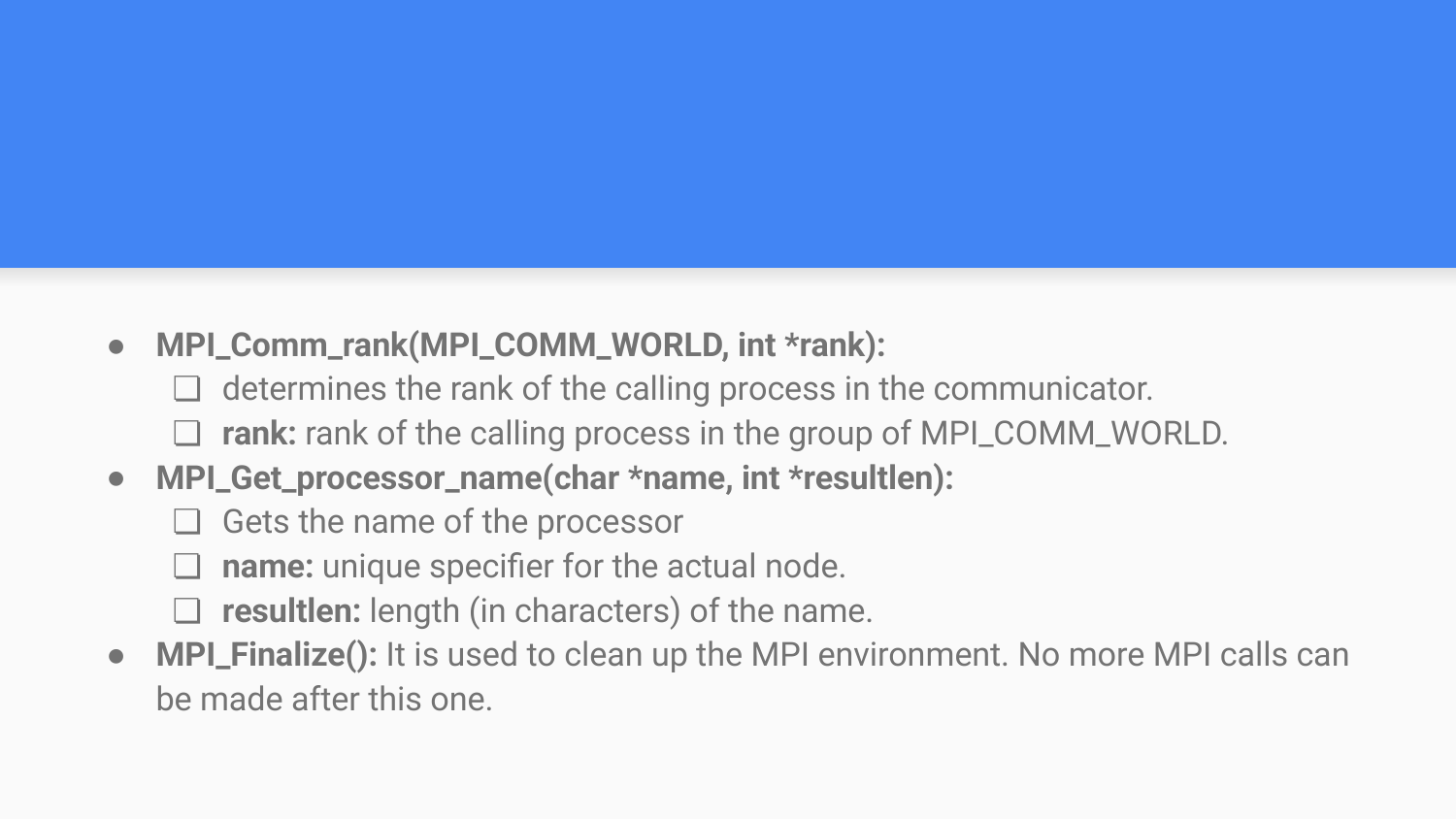

#
MPI_Comm_rank(MPI_COMM_WORLD, int *rank):
determines the rank of the calling process in the communicator.
rank: rank of the calling process in the group of MPI_COMM_WORLD.
MPI_Get_processor_name(char *name, int *resultlen):
Gets the name of the processor
name: unique specifier for the actual node.
resultlen: length (in characters) of the name.
MPI_Finalize(): It is used to clean up the MPI environment. No more MPI calls can be made after this one.